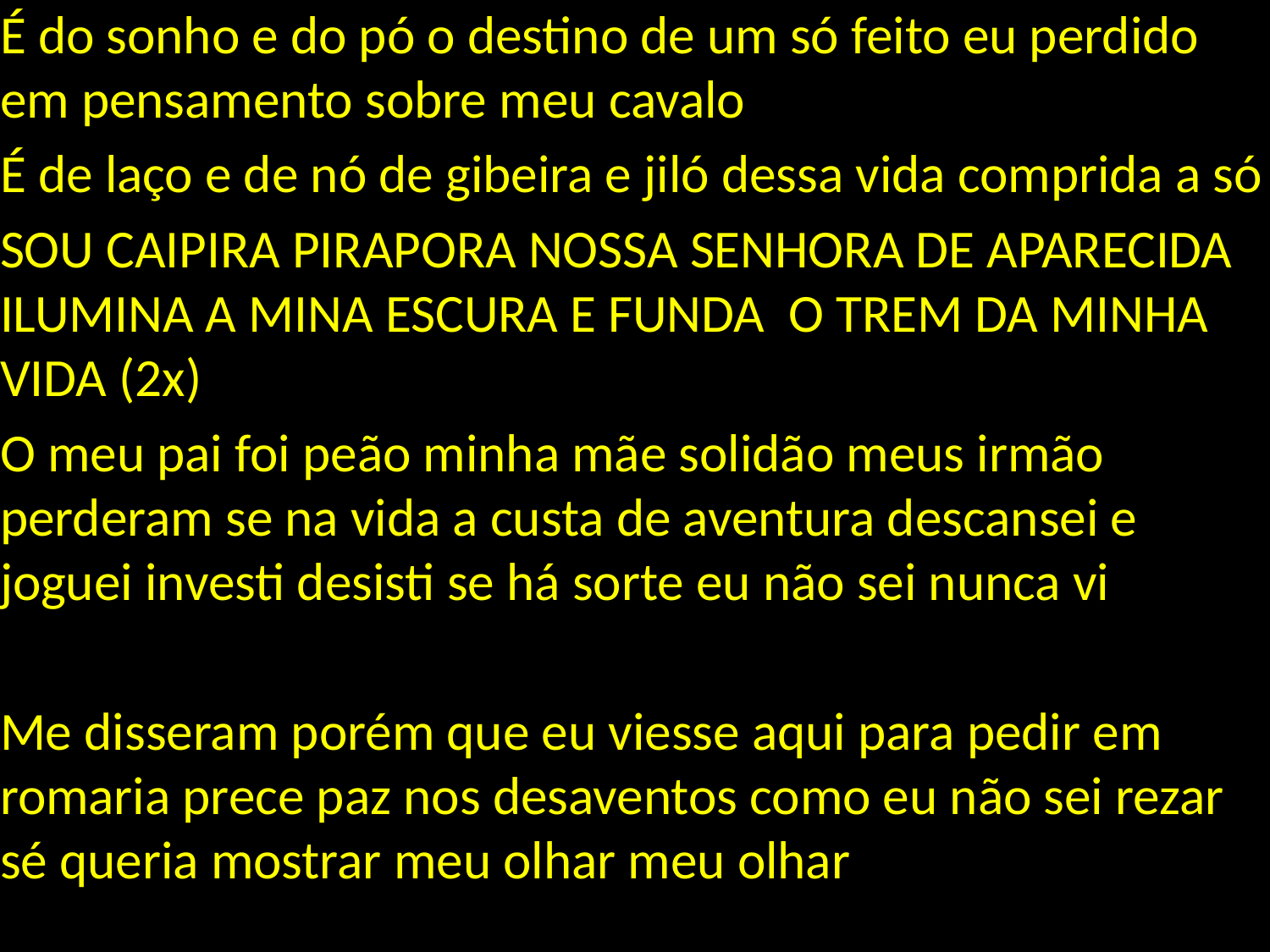

# É do sonho e do pó o destino de um só feito eu perdido em pensamento sobre meu cavalo
É de laço e de nó de gibeira e jiló dessa vida comprida a só
SOU CAIPIRA PIRAPORA NOSSA SENHORA DE APARECIDA ILUMINA A MINA ESCURA E FUNDA  O TREM DA MINHA VIDA (2x)
O meu pai foi peão minha mãe solidão meus irmão perderam se na vida a custa de aventura descansei e joguei investi desisti se há sorte eu não sei nunca vi

Me disseram porém que eu viesse aqui para pedir em romaria prece paz nos desaventos como eu não sei rezar sé queria mostrar meu olhar meu olhar